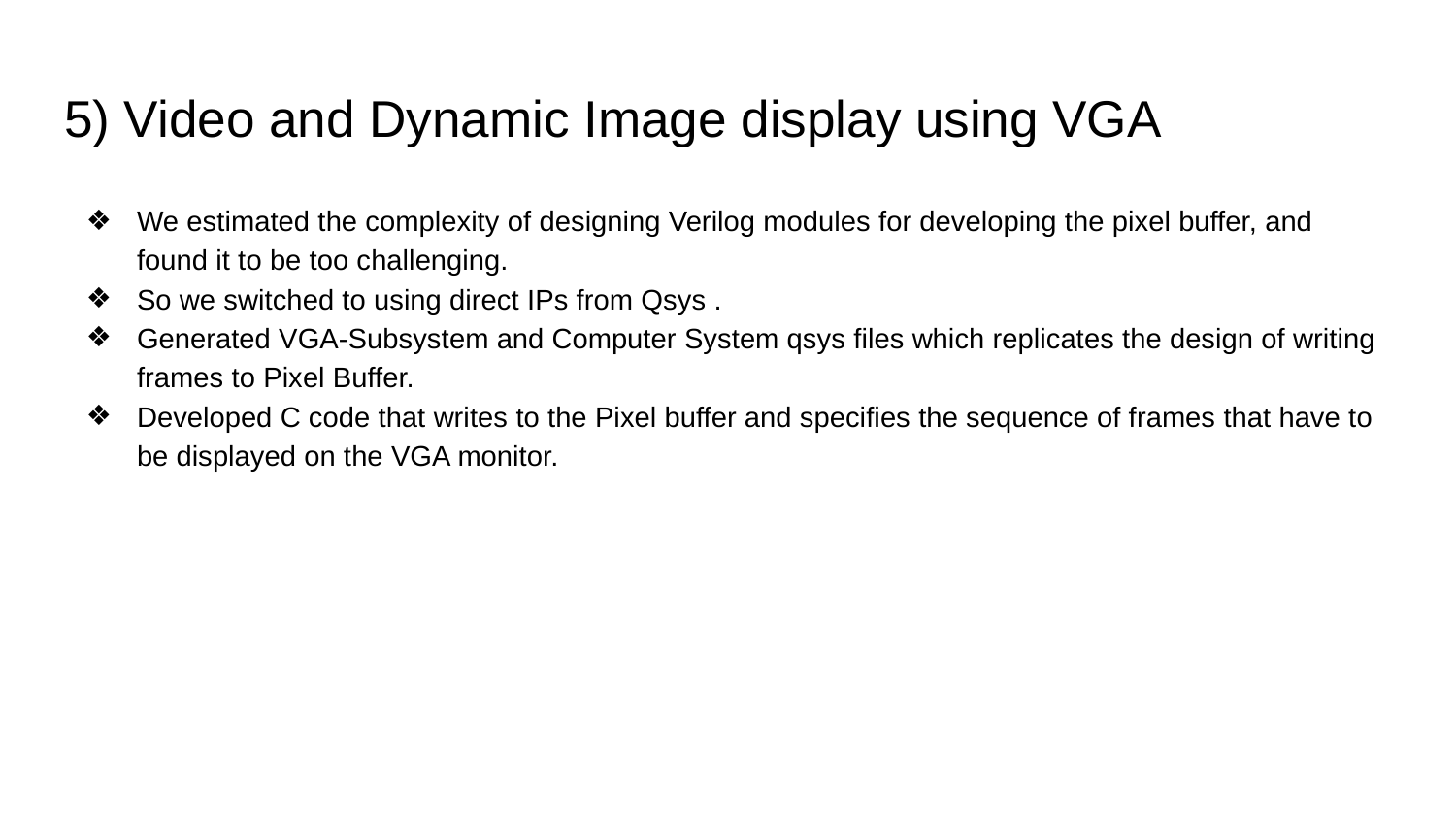

# 5) Video and Dynamic Image display using VGA
We estimated the complexity of designing Verilog modules for developing the pixel buffer, and found it to be too challenging.
So we switched to using direct IPs from Qsys .
Generated VGA-Subsystem and Computer System qsys files which replicates the design of writing frames to Pixel Buffer.
Developed C code that writes to the Pixel buffer and specifies the sequence of frames that have to be displayed on the VGA monitor.